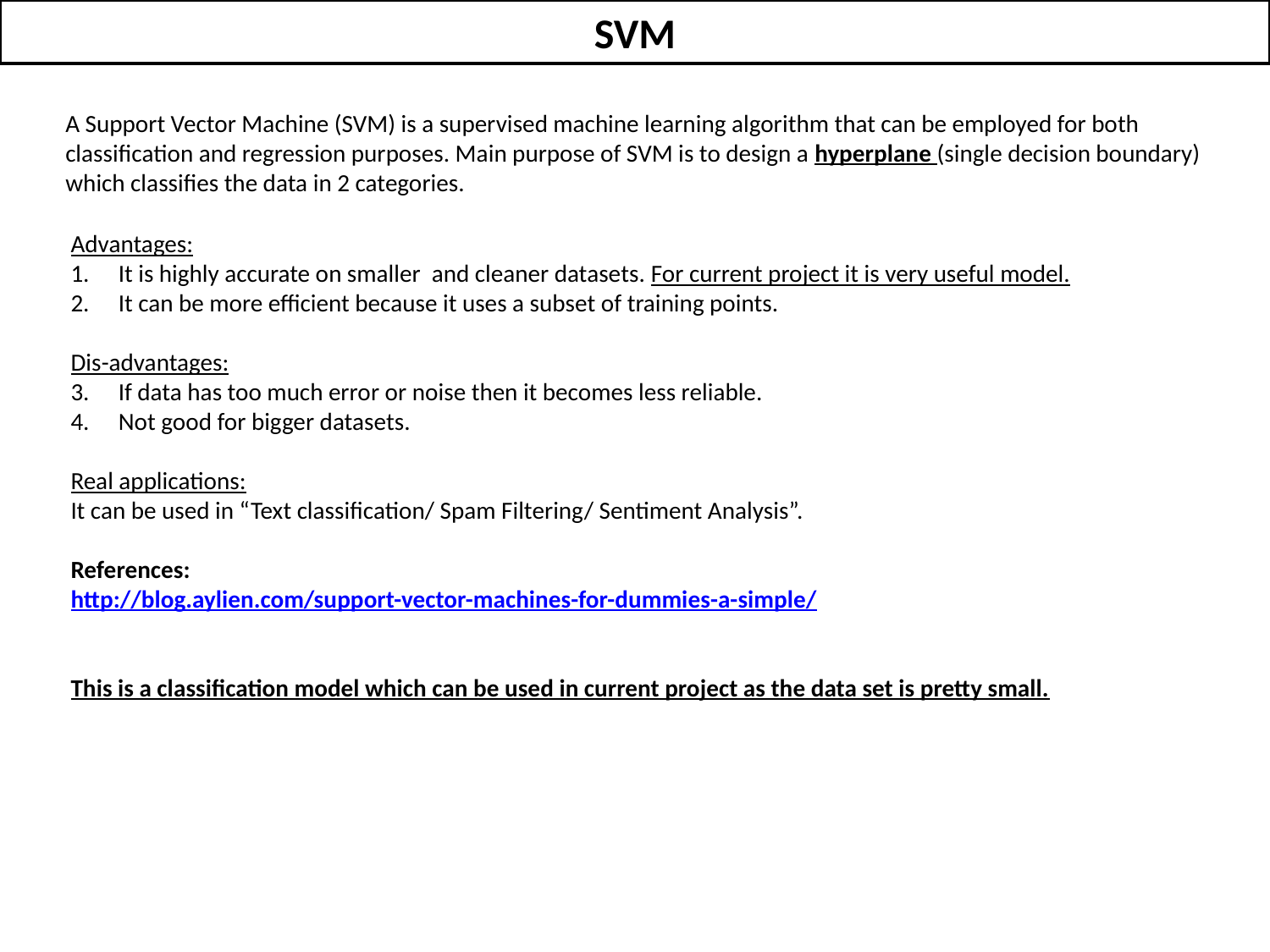

SVM
A Support Vector Machine (SVM) is a supervised machine learning algorithm that can be employed for both classification and regression purposes. Main purpose of SVM is to design a hyperplane (single decision boundary) which classifies the data in 2 categories.
Advantages:
It is highly accurate on smaller  and cleaner datasets. For current project it is very useful model.
It can be more efficient because it uses a subset of training points.

Dis-advantages:
If data has too much error or noise then it becomes less reliable.
Not good for bigger datasets.

Real applications:
It can be used in “Text classification/ Spam Filtering/ Sentiment Analysis”.

References:
http://blog.aylien.com/support-vector-machines-for-dummies-a-simple/

This is a classification model which can be used in current project as the data set is pretty small.